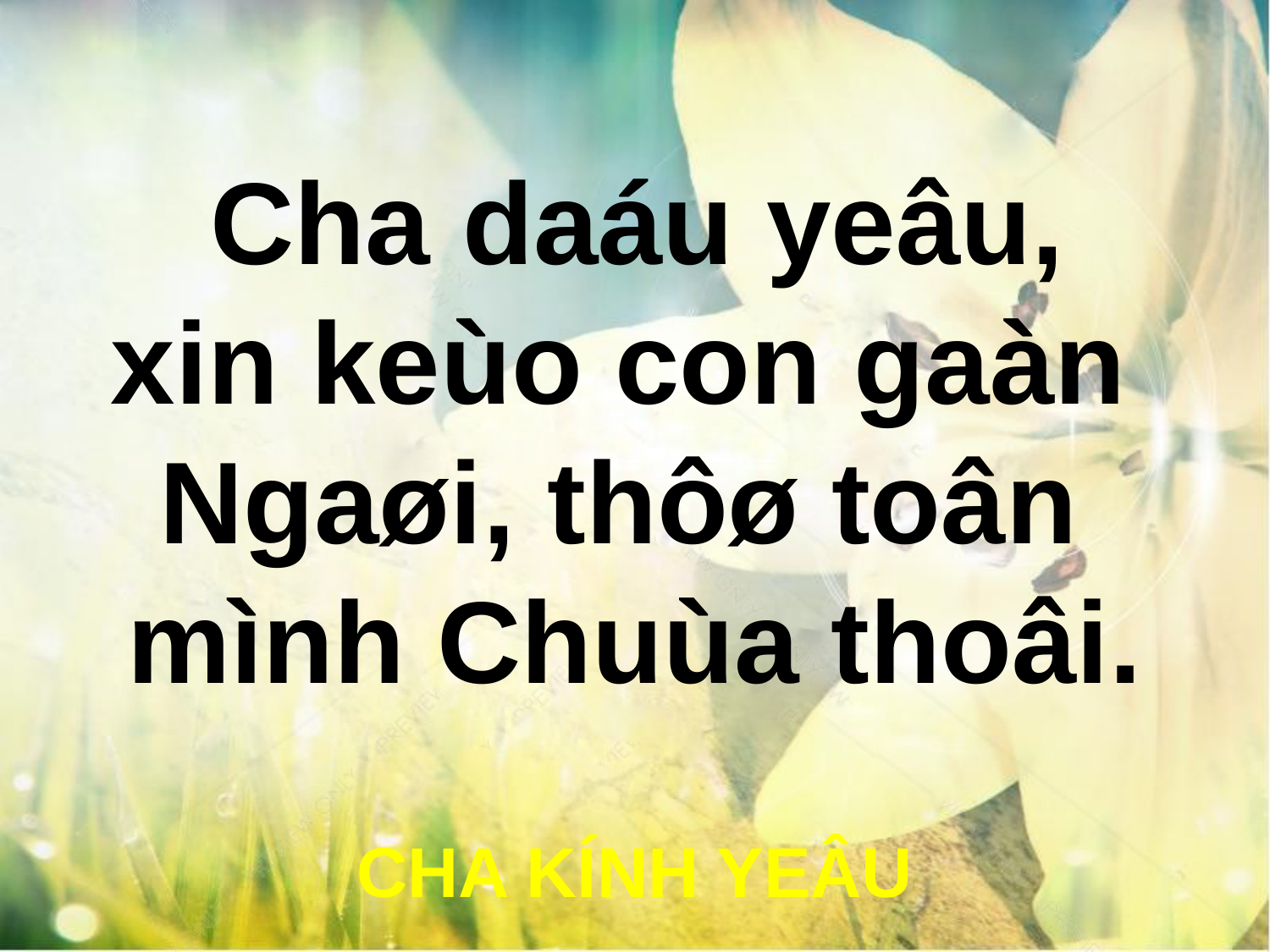

Cha daáu yeâu,
xin keùo con gaàn
Ngaøi, thôø toân
mình Chuùa thoâi.
CHA KÍNH YEÂU